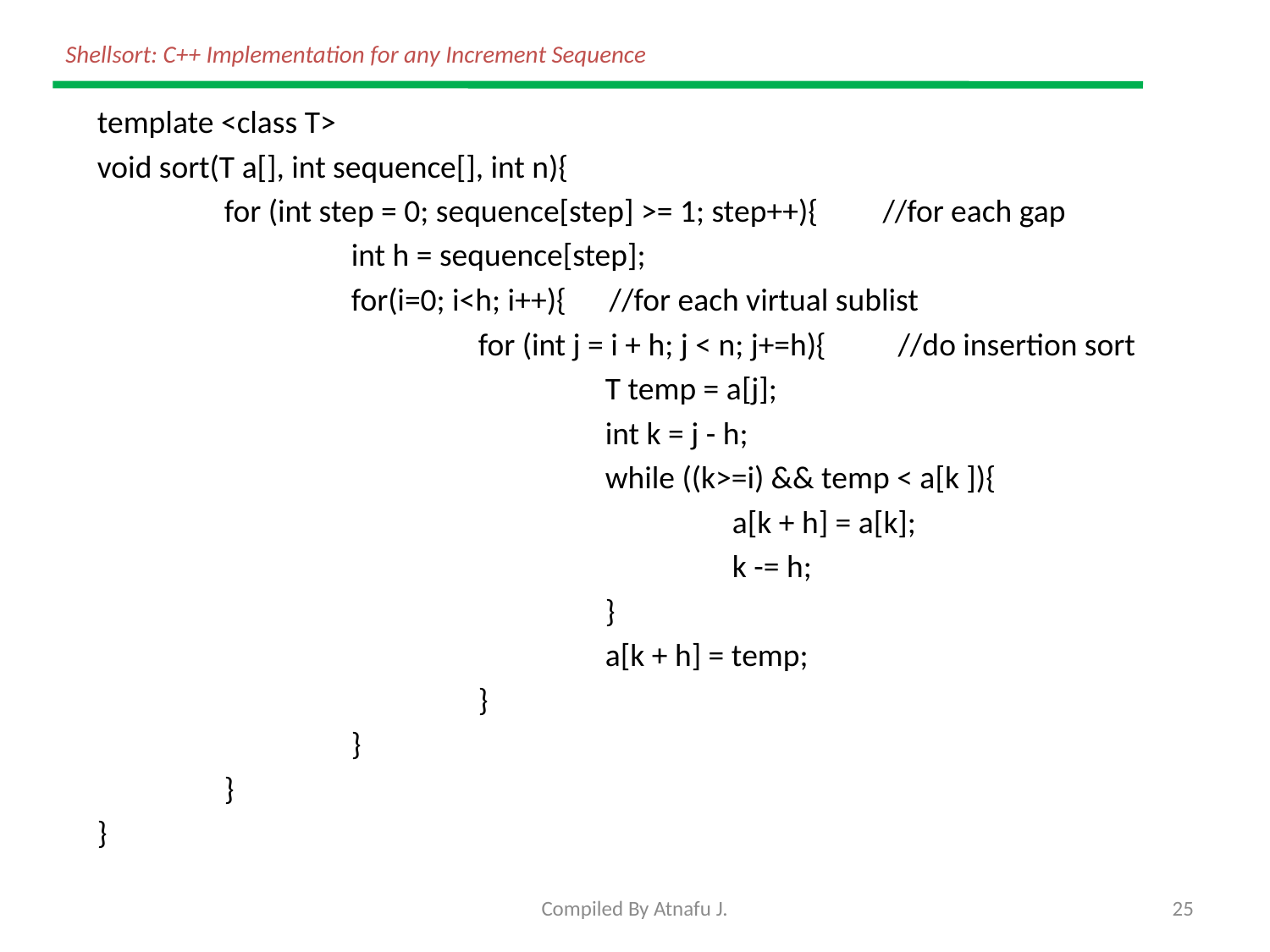

# Shellsort: C++ Implementation for any Increment Sequence
template <class T>
void sort(T a[], int sequence[], int n){
	for (int step = 0; sequence[step] >= 1; step++){         //for each gap
		int h = sequence[step];
		for(i=0; i<h; i++){      //for each virtual sublist
			for (int j = i + h; j < n; j+=h){          //do insertion sort
				T temp = a[j];
				int k = j - h;
				while ((k>=i) && temp < a[k ]){
					a[k + h] = a[k];
					k -= h;
				}
				a[k + h] = temp;
			}
		}
	}
}
Compiled By Atnafu J.
25